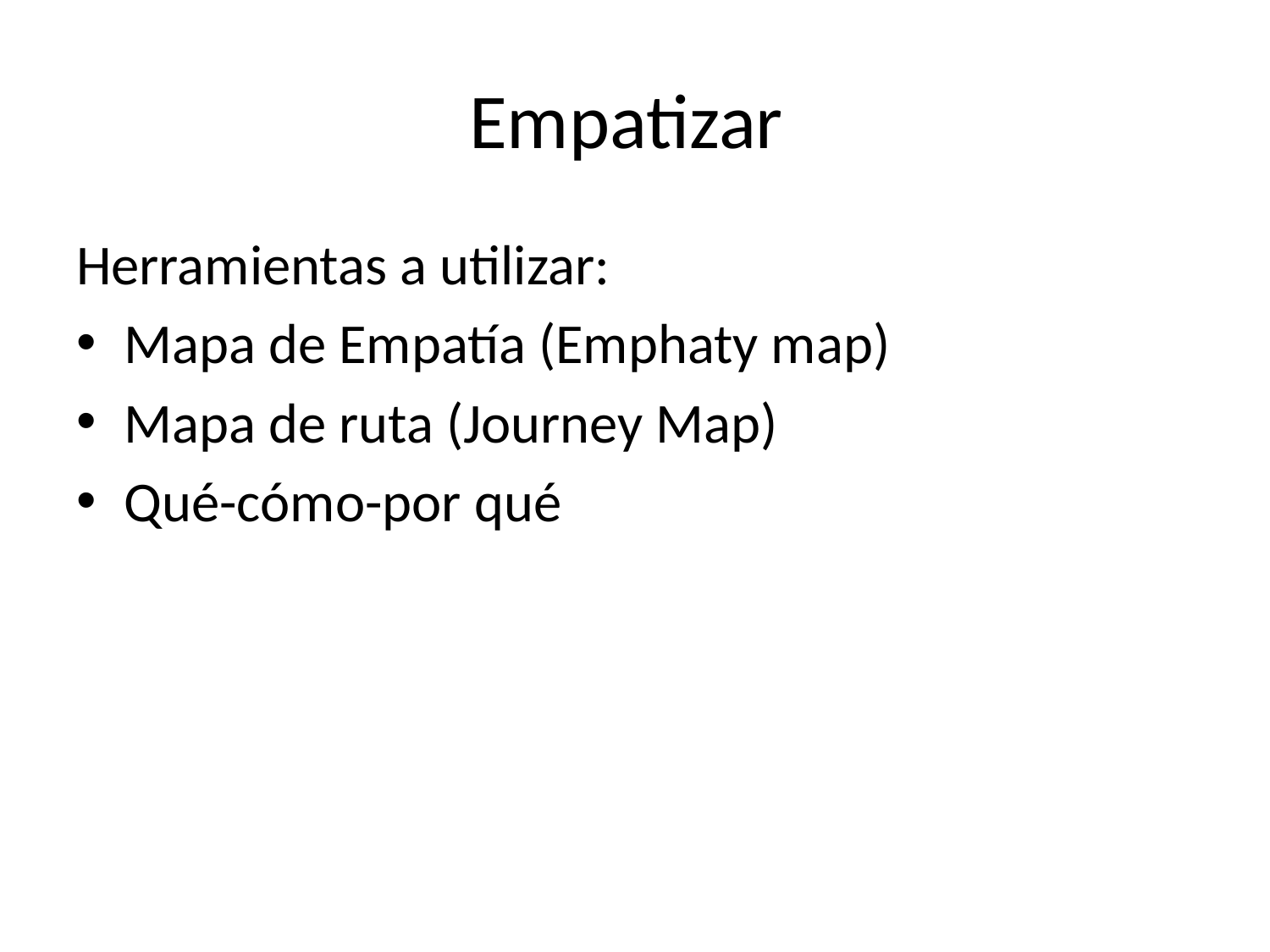

# Empatizar
Herramientas a utilizar:
Mapa de Empatía (Emphaty map)
Mapa de ruta (Journey Map)
Qué-cómo-por qué